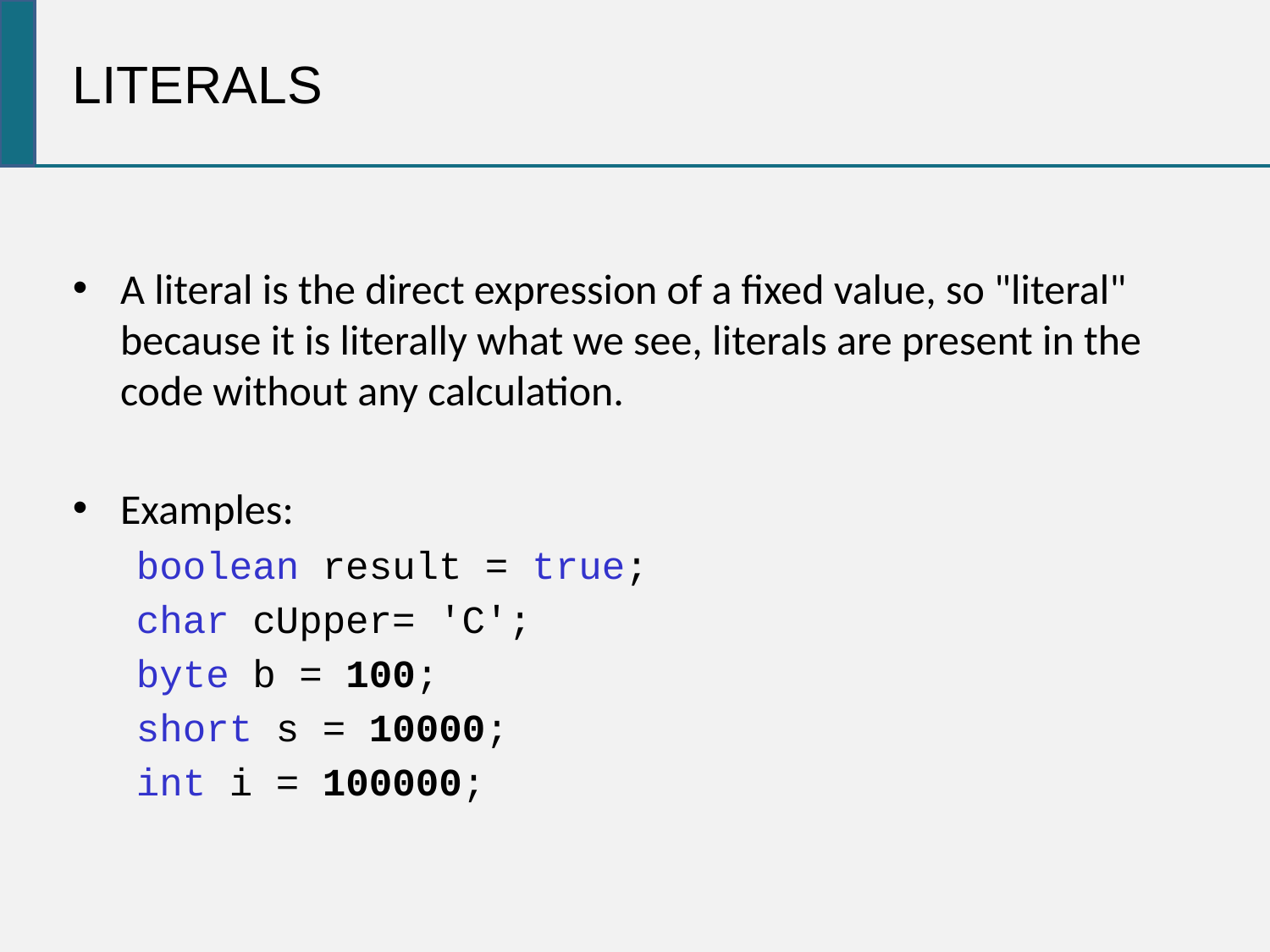

literals

A literal is the direct expression of a fixed value, so "literal" because it is literally what we see, literals are present in the code without any calculation.

Examples:
boolean result = true;
char cUpper= 'C';
byte b = 100;
short s = 10000;
int i = 100000;